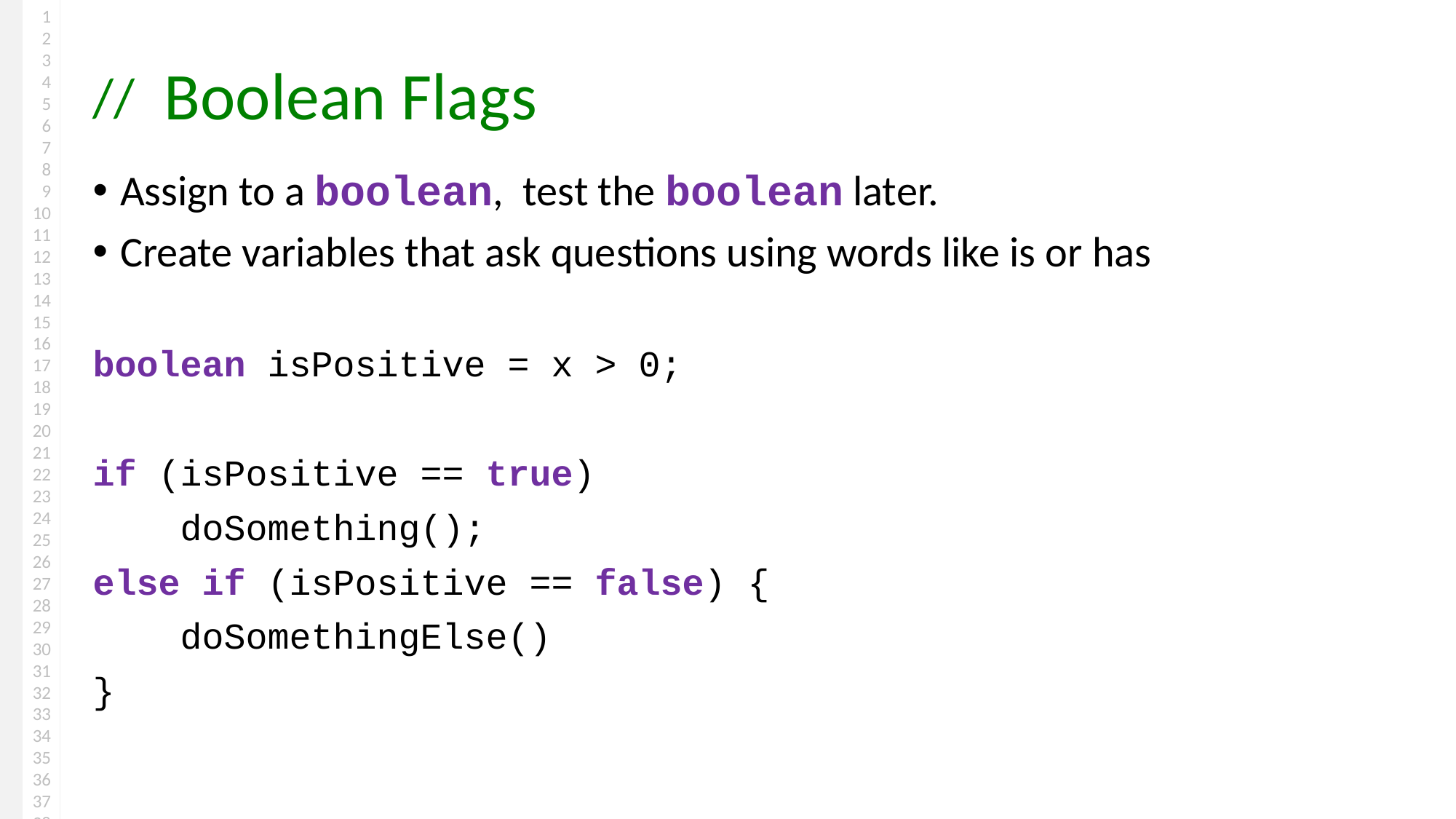

# Boolean Flags
Assign to a boolean,  test the boolean later.
Create variables that ask questions using words like is or has

boolean isPositive = x > 0;

if (isPositive == true)
    doSomething();
else if (isPositive == false) {
    doSomethingElse()
}